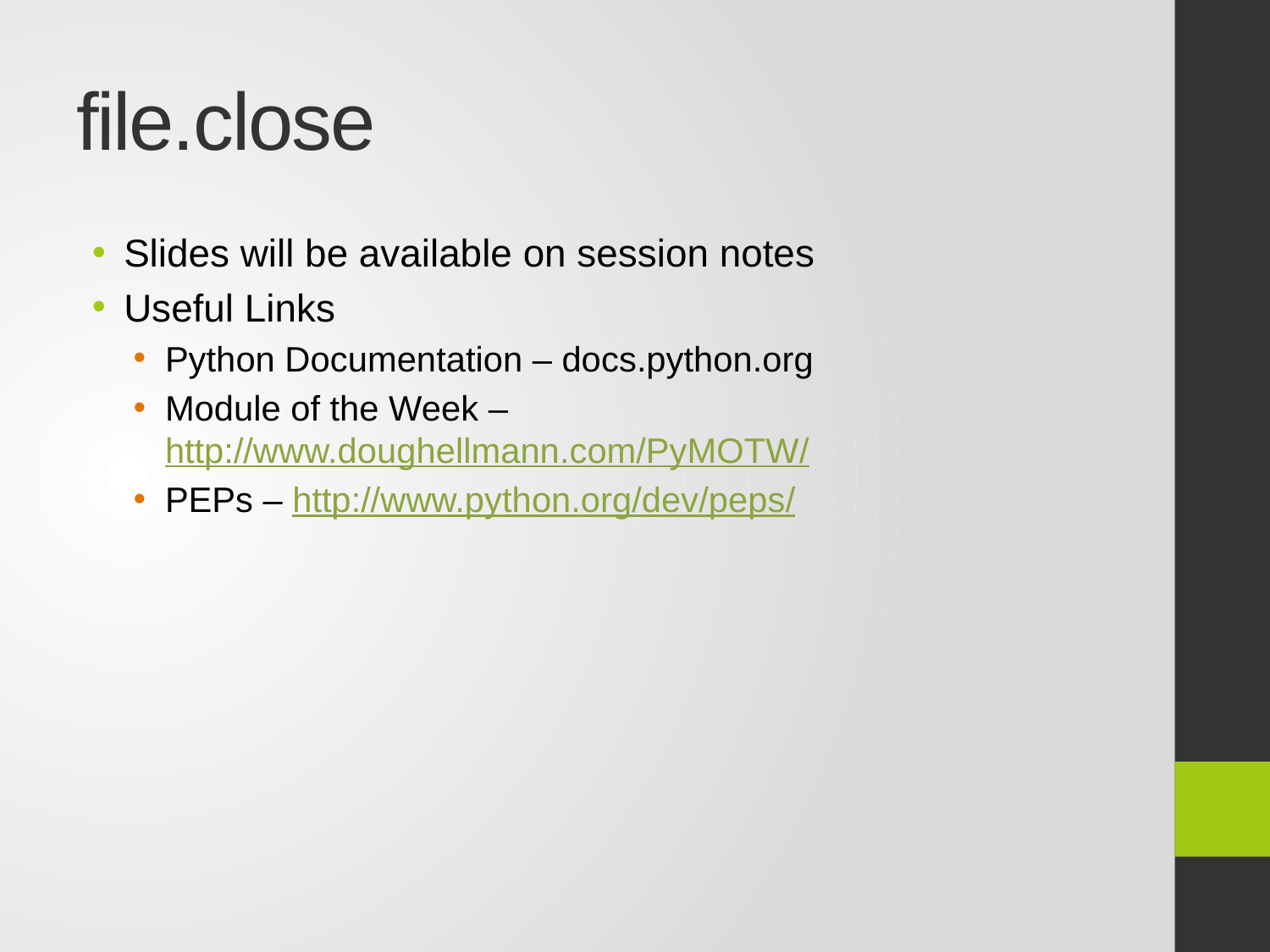

# file.close
Slides will be available on session notes
Useful Links
Python Documentation – docs.python.org
Module of the Week – http://www.doughellmann.com/PyMOTW/
PEPs – http://www.python.org/dev/peps/